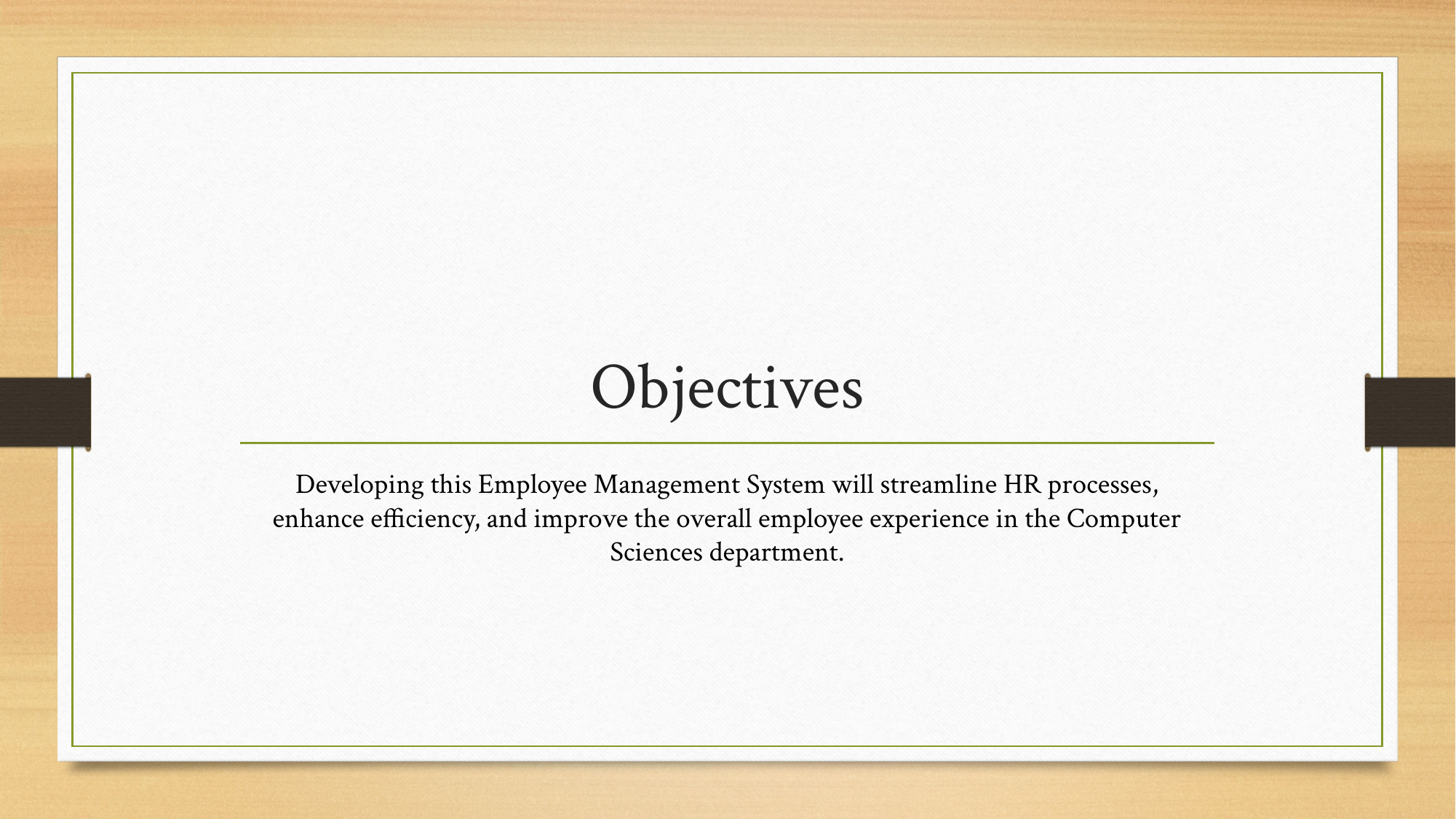

# Objectives
Developing this Employee Management System will streamline HR processes, enhance efficiency, and improve the overall employee experience in the Computer Sciences department.